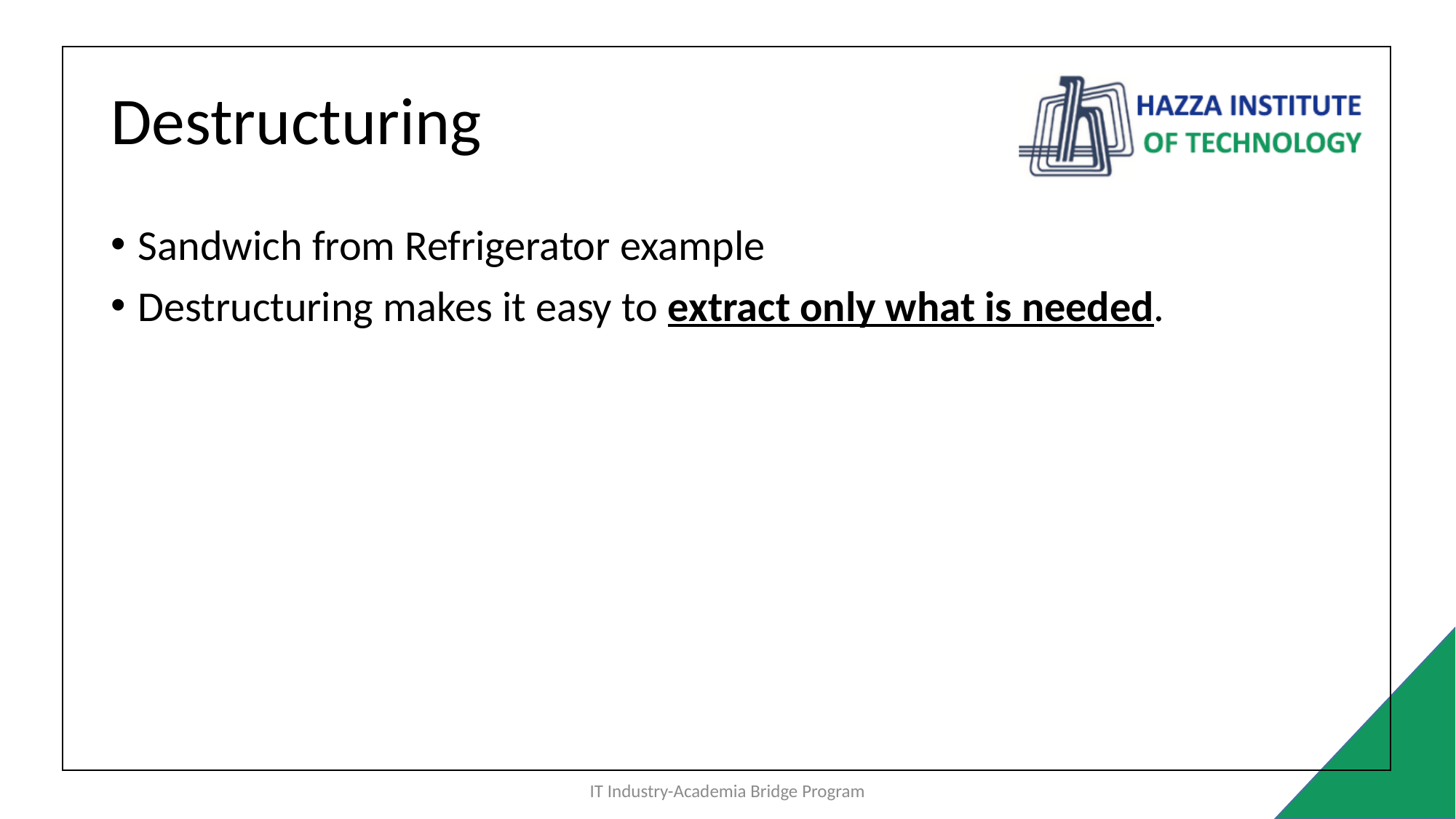

# Destructuring
Sandwich from Refrigerator example
Destructuring makes it easy to extract only what is needed.